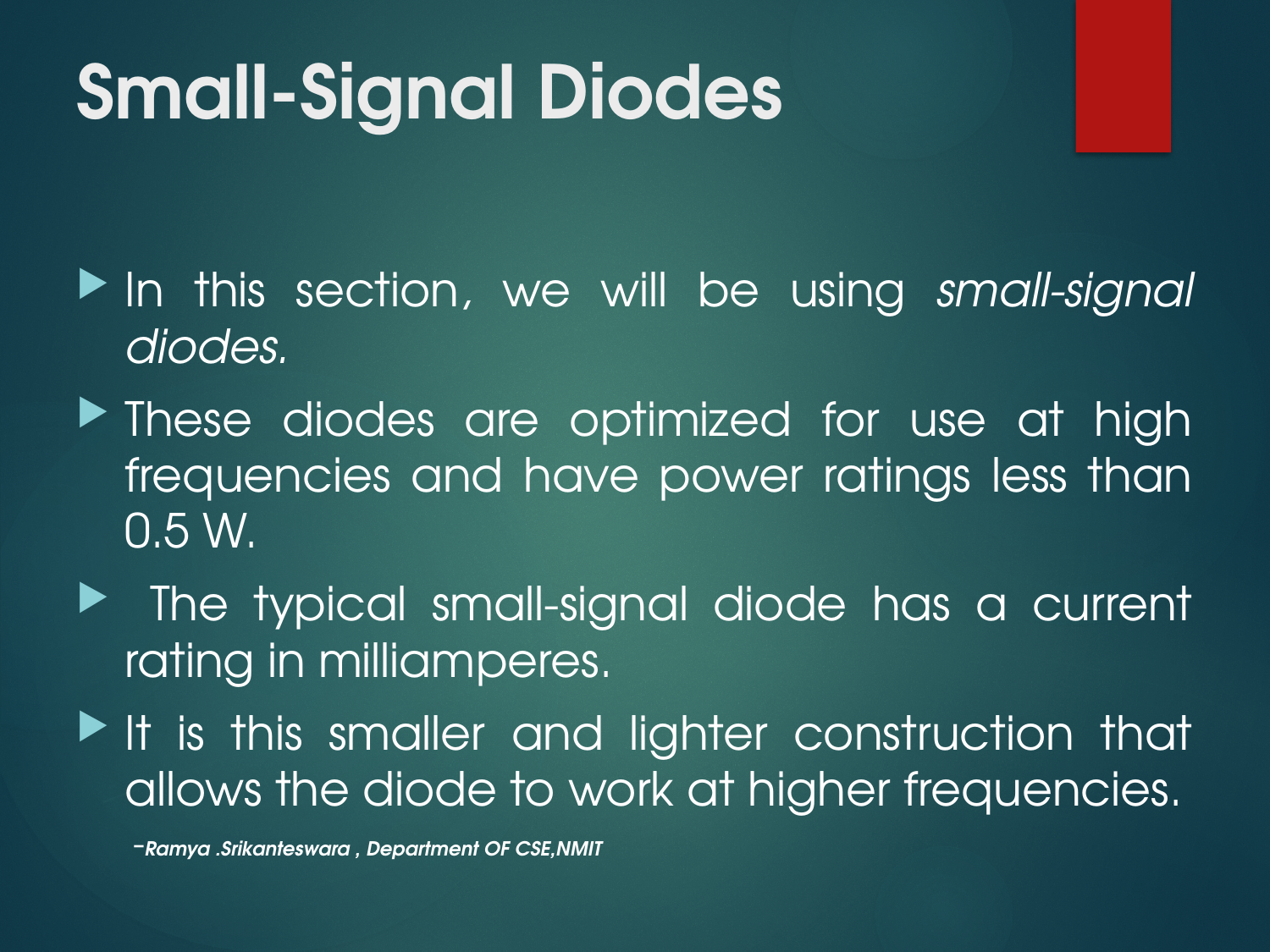

# Small-Signal Diodes
In this section, we will be using small-signal diodes.
These diodes are optimized for use at high frequencies and have power ratings less than 0.5 W.
 The typical small-signal diode has a current rating in milliamperes.
It is this smaller and lighter construction that allows the diode to work at higher frequencies.
-Ramya .Srikanteswara , Department OF CSE,NMIT